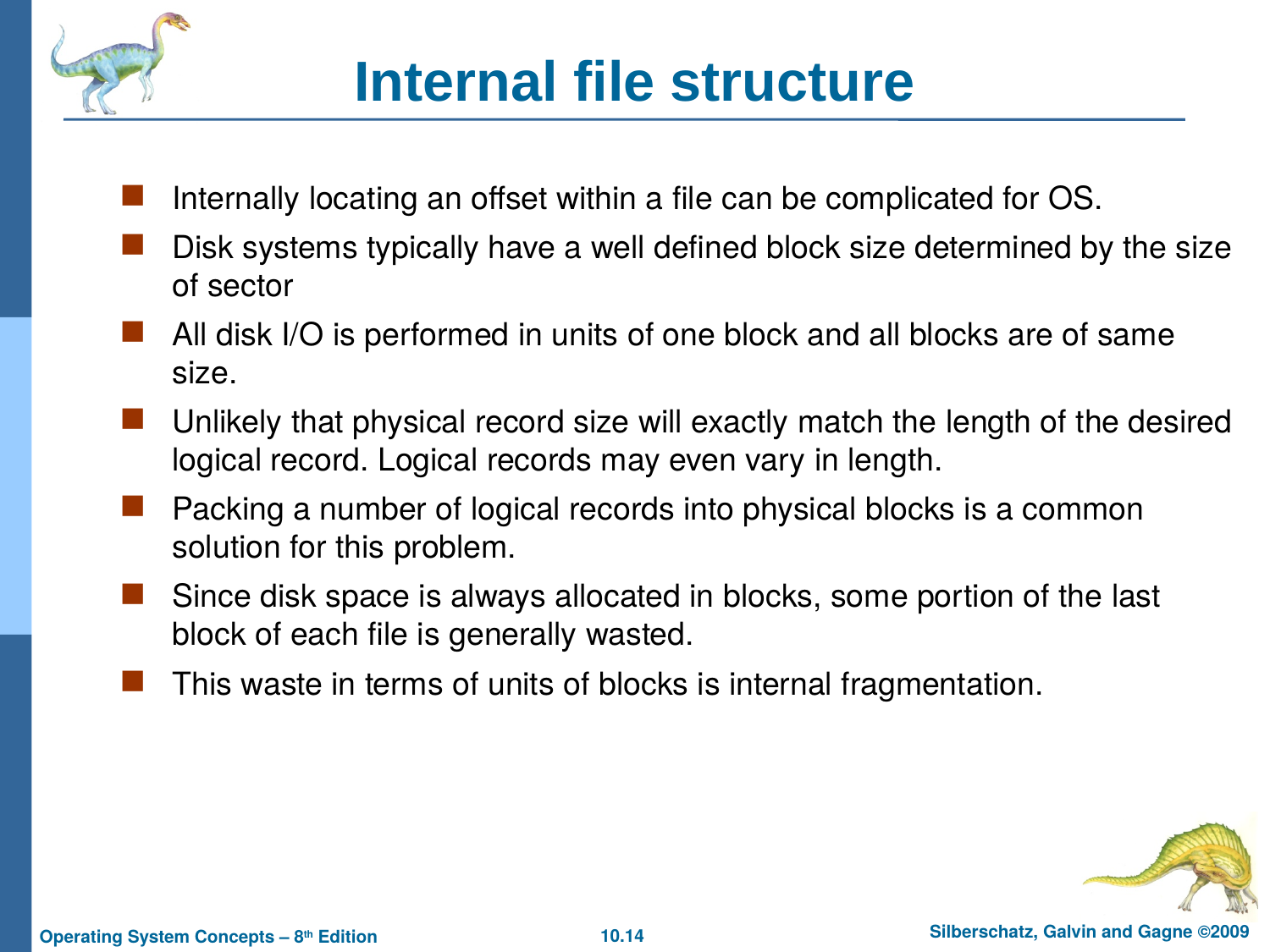

# Internal file structure
Internally locating an offset within a file can be complicated for OS.
Disk systems typically have a well defined block size determined by the size of sector
All disk I/O is performed in units of one block and all blocks are of same size.
Unlikely that physical record size will exactly match the length of the desired logical record. Logical records may even vary in length.
Packing a number of logical records into physical blocks is a common solution for this problem.
Since disk space is always allocated in blocks, some portion of the last block of each file is generally wasted.
This waste in terms of units of blocks is internal fragmentation.